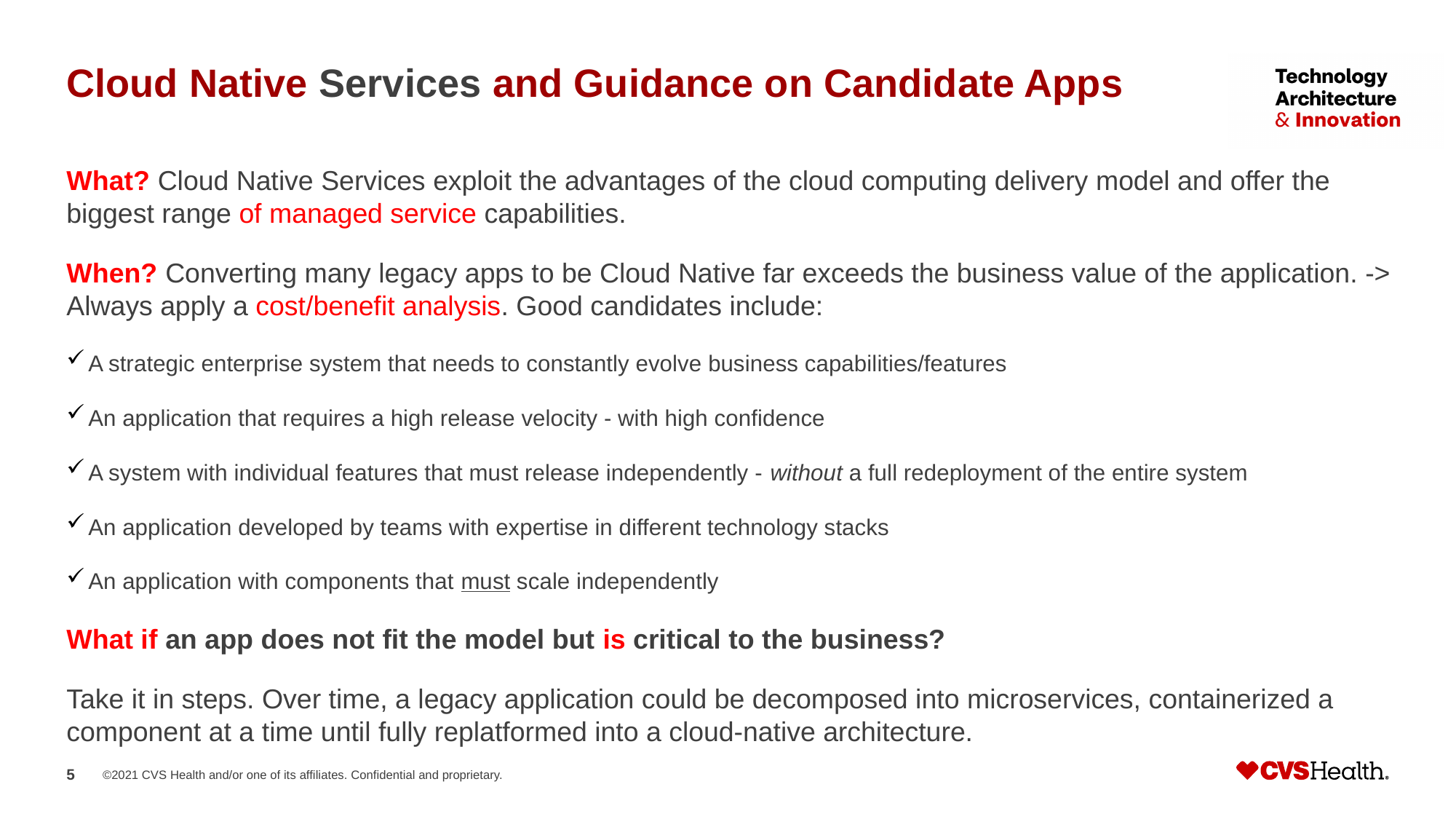

# Cloud Native Services and Guidance on Candidate Apps
What? Cloud Native Services exploit the advantages of the cloud computing delivery model and offer the biggest range of managed service capabilities.
When? Converting many legacy apps to be Cloud Native far exceeds the business value of the application. -> Always apply a cost/benefit analysis. Good candidates include:
A strategic enterprise system that needs to constantly evolve business capabilities/features
An application that requires a high release velocity - with high confidence
A system with individual features that must release independently - without a full redeployment of the entire system
An application developed by teams with expertise in different technology stacks
An application with components that must scale independently
What if an app does not fit the model but is critical to the business?
Take it in steps. Over time, a legacy application could be decomposed into microservices, containerized a component at a time until fully replatformed into a cloud-native architecture.